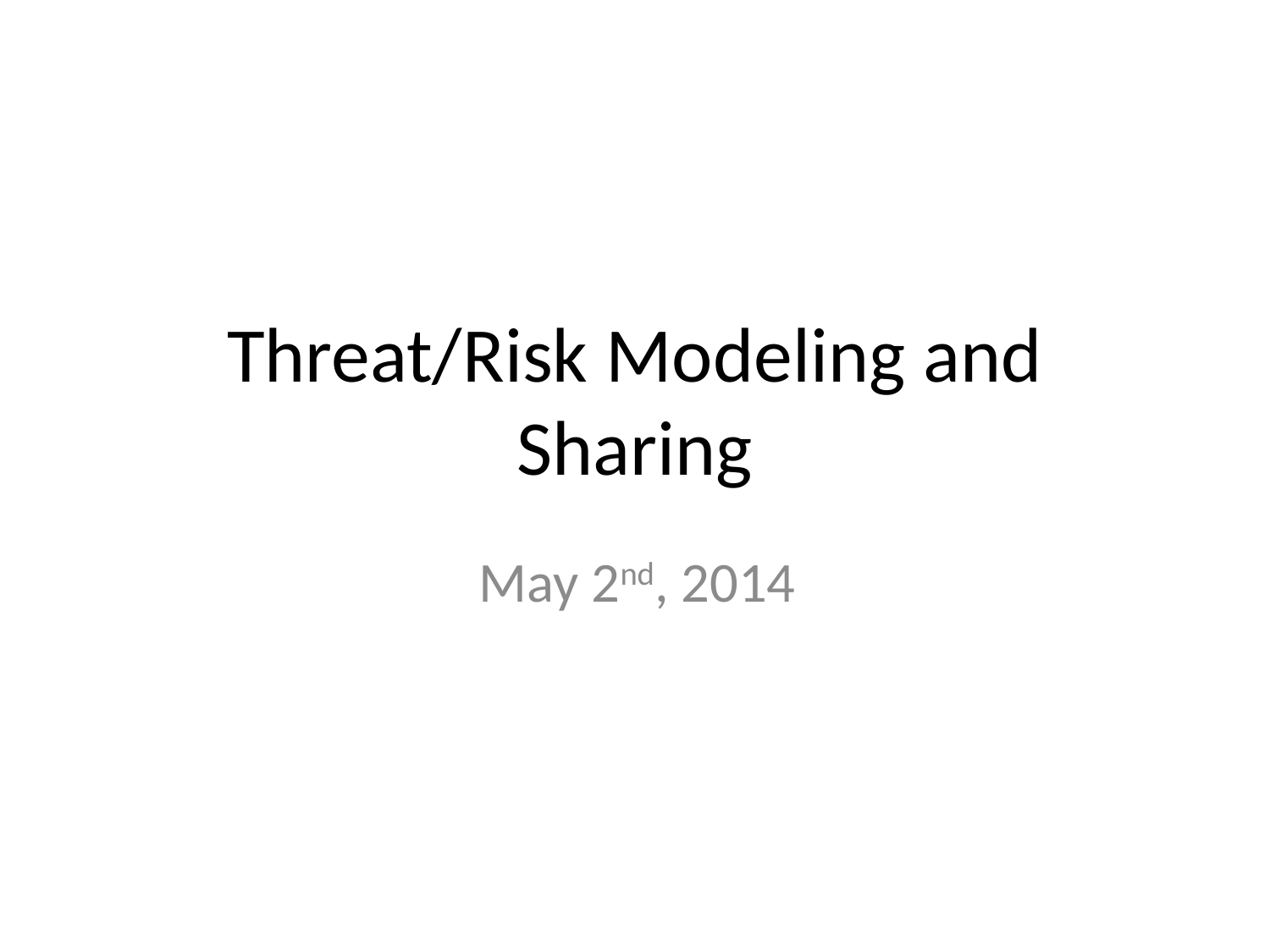

# Threat/Risk Modeling and Sharing
May 2nd, 2014